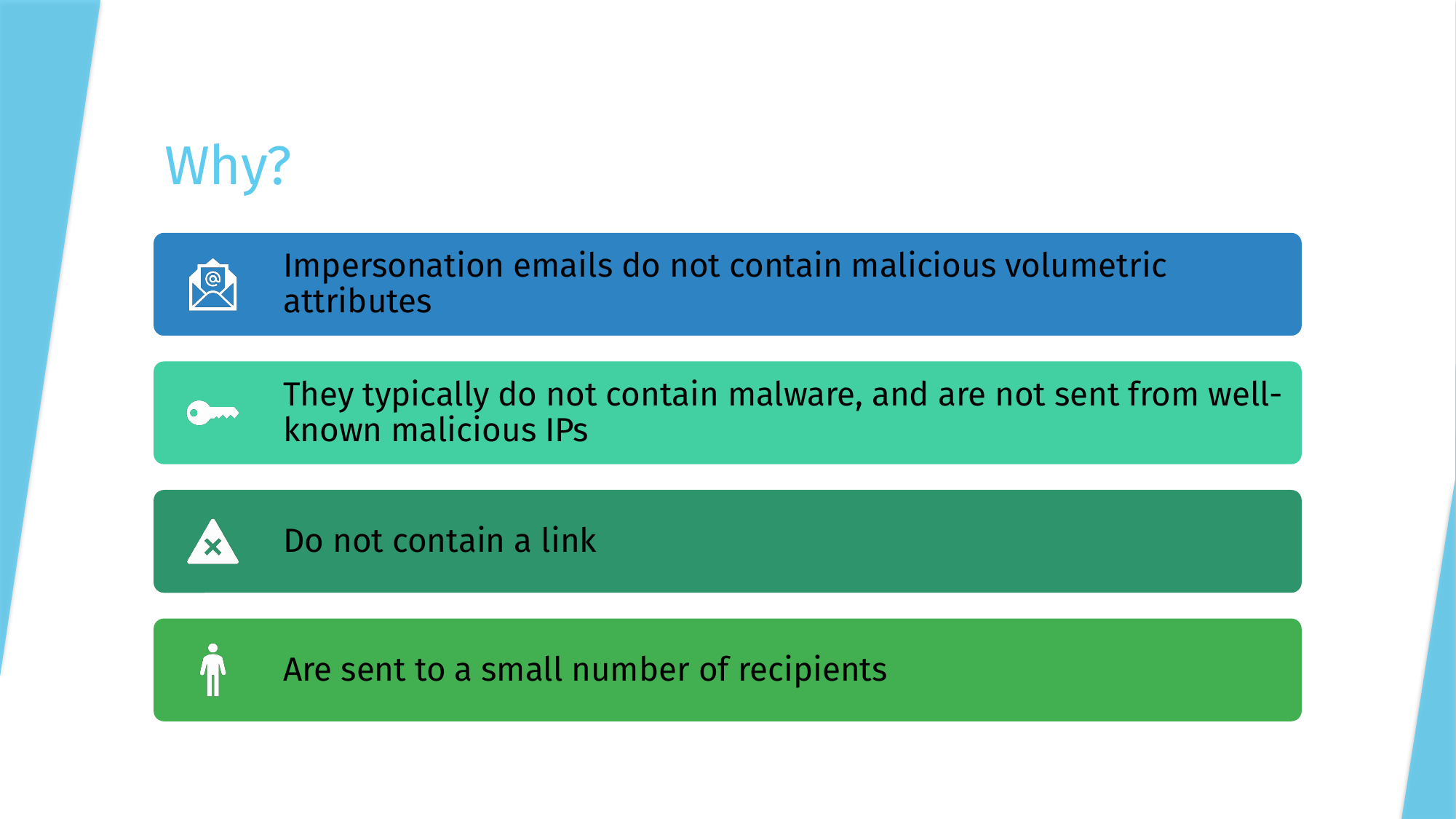

# Why?
Impersonation emails do not contain malicious volumetric attributes
They typically do not contain malware, and are not sent from well-known malicious IPs
Do not contain a link
Are sent to a small number of recipients